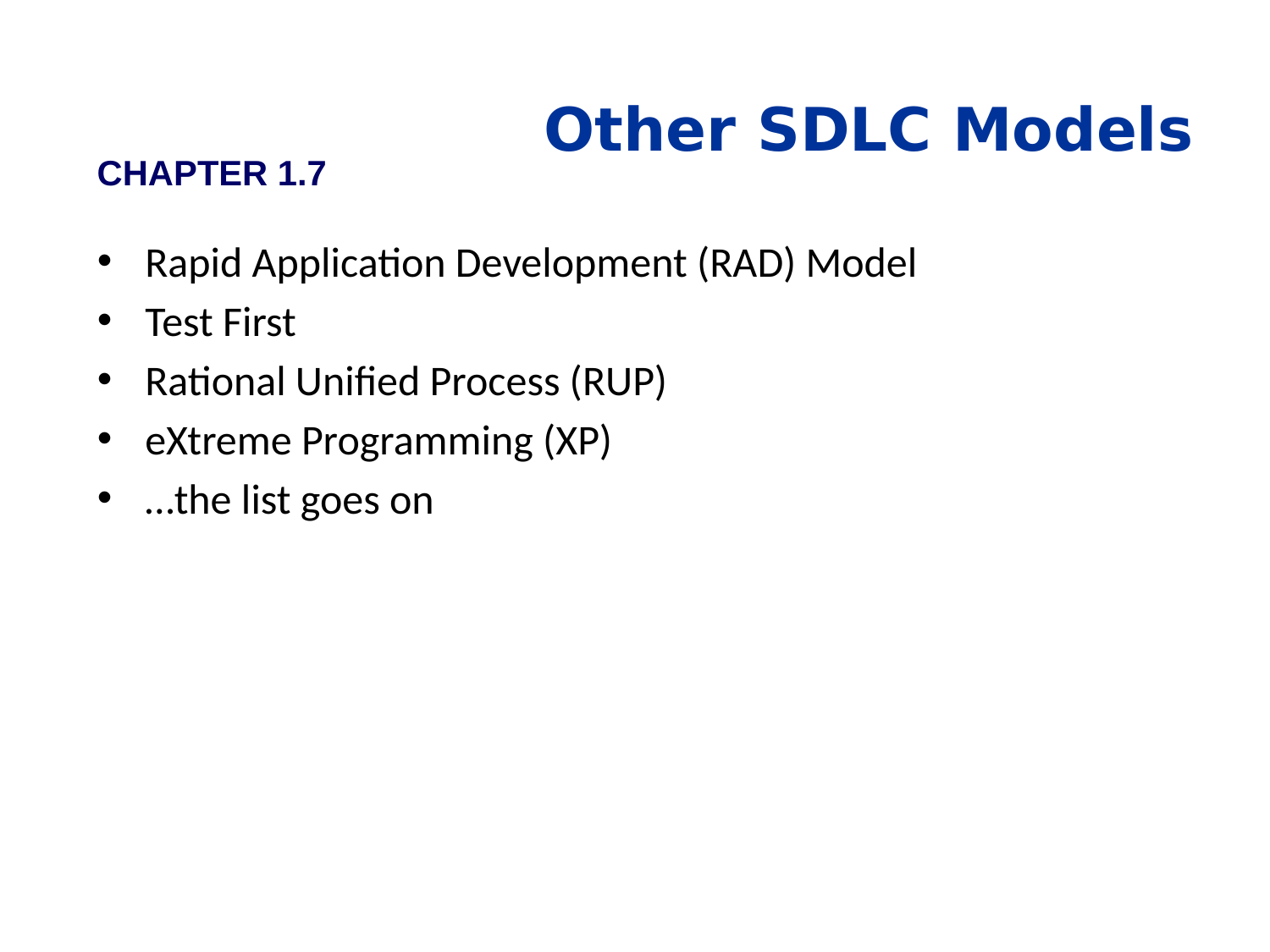

# Other SDLC Models
CHAPTER 1.7
Rapid Application Development (RAD) Model
Test First
Rational Unified Process (RUP)
eXtreme Programming (XP)
…the list goes on